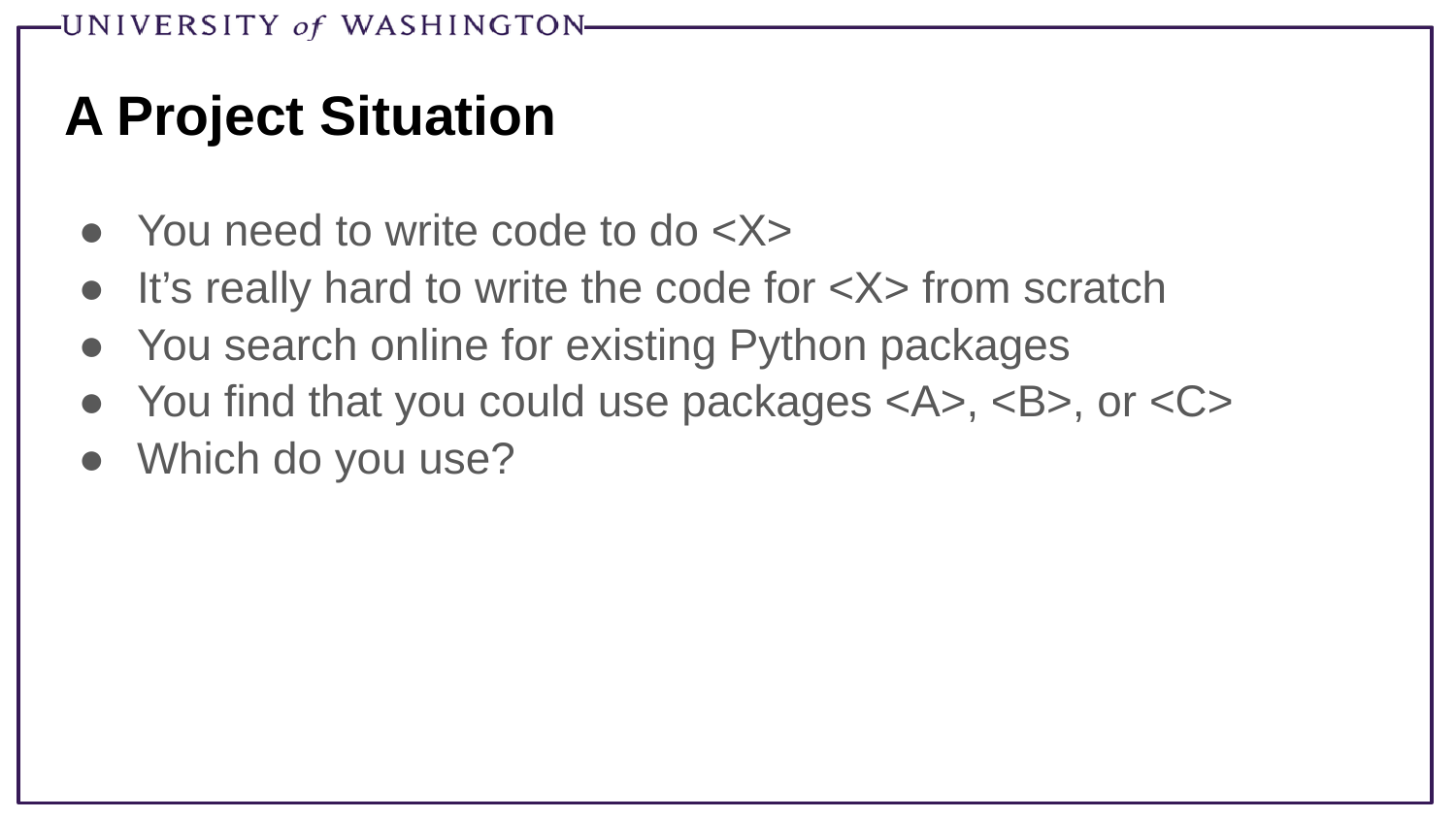

# A Project Situation
You need to write code to do <X>
It’s really hard to write the code for <X> from scratch
You search online for existing Python packages
You find that you could use packages <A>, <B>, or <C>
Which do you use?